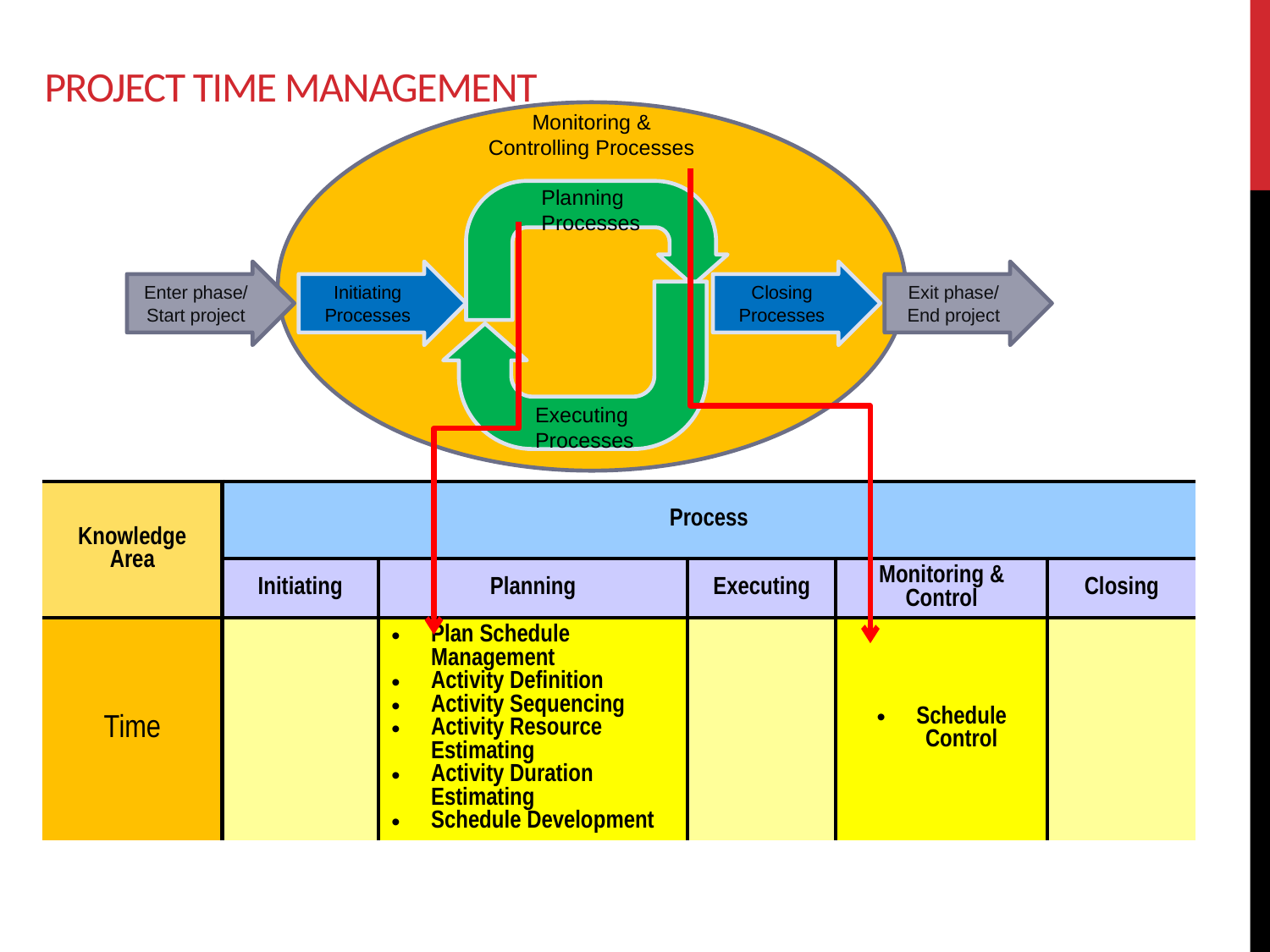

# Project Time Management

Monitoring &
Controlling Processes
Planning
Processes

Enter phase/
Start project
Initiating
Processes
Closing
Processes
Exit phase/
End project

Executing
Processes
| Knowledge Area | Process |  |  |  |  |
| --- | --- | --- | --- | --- | --- |
|  | Initiating | Planning | Executing | Monitoring & Control | Closing |
| Time |  | Plan Schedule Management Activity Definition Activity Sequencing Activity Resource Estimating Activity Duration Estimating Schedule Development |  | Schedule Control |  |